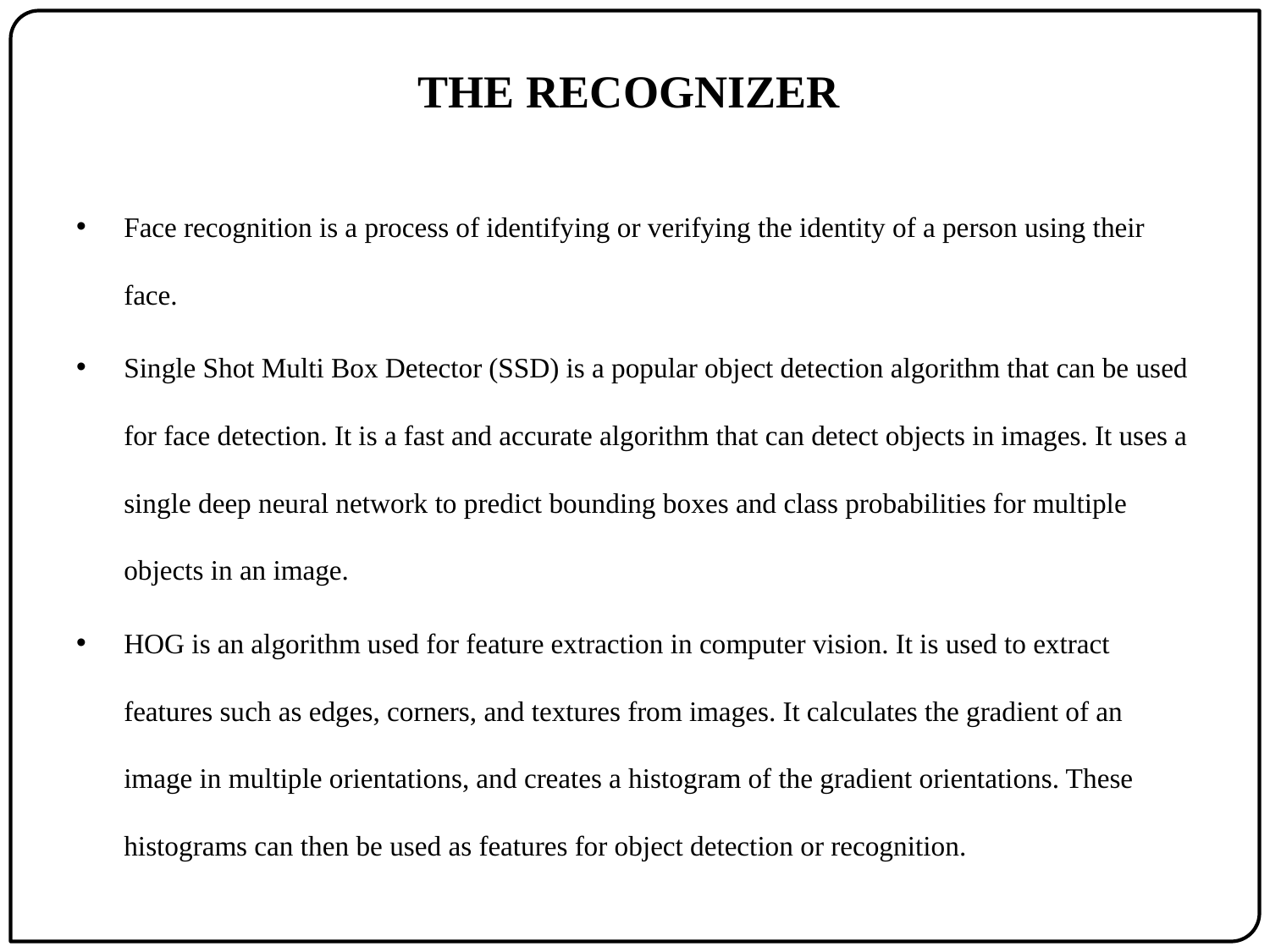

THE RECOGNIZER
Face recognition is a process of identifying or verifying the identity of a person using their face.
Single Shot Multi Box Detector (SSD) is a popular object detection algorithm that can be used for face detection. It is a fast and accurate algorithm that can detect objects in images. It uses a single deep neural network to predict bounding boxes and class probabilities for multiple objects in an image.
HOG is an algorithm used for feature extraction in computer vision. It is used to extract features such as edges, corners, and textures from images. It calculates the gradient of an image in multiple orientations, and creates a histogram of the gradient orientations. These histograms can then be used as features for object detection or recognition.